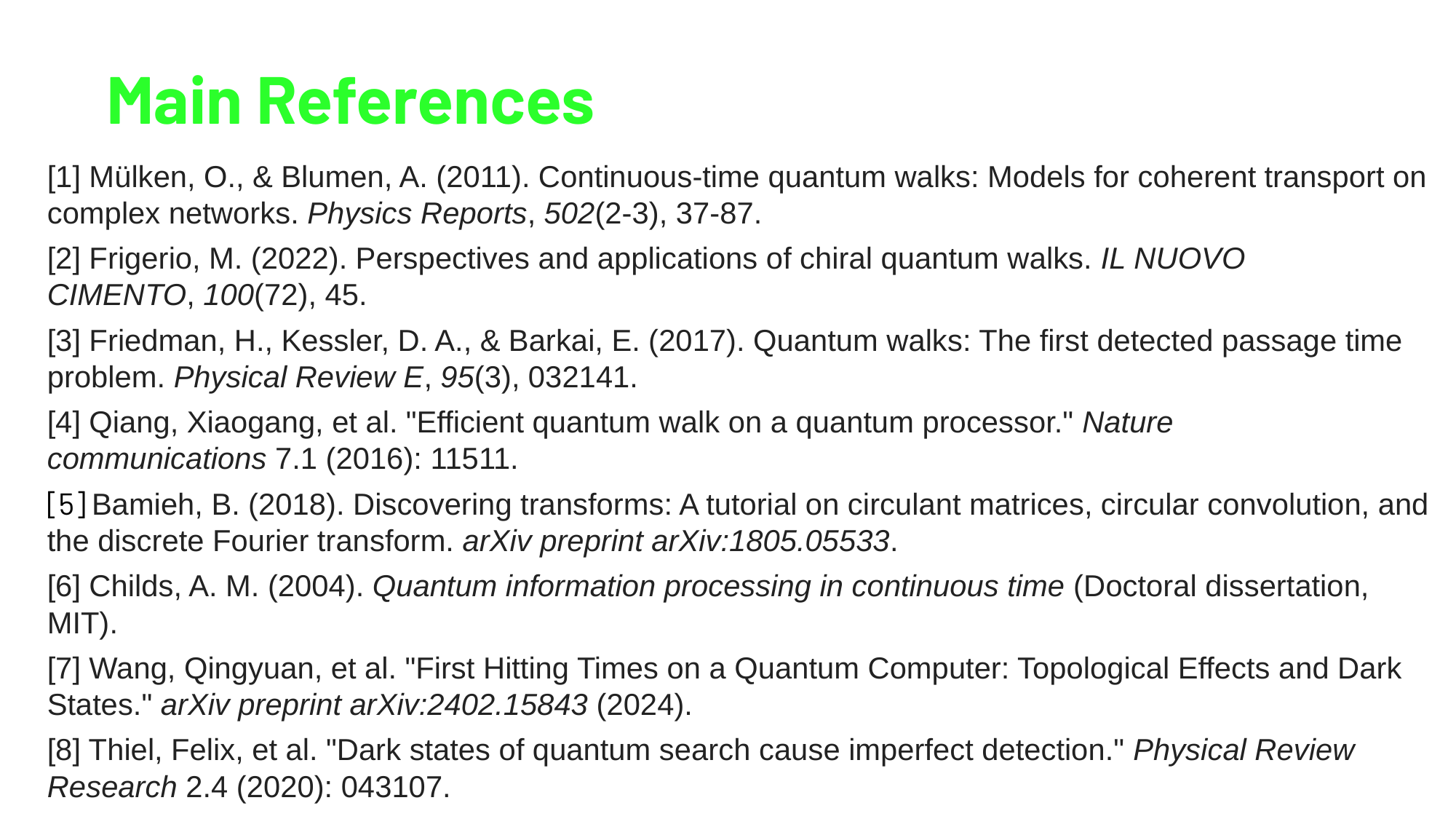

# Main References
[1] Mülken, O., & Blumen, A. (2011). Continuous-time quantum walks: Models for coherent transport on complex networks. Physics Reports, 502(2-3), 37-87.
[2] Frigerio, M. (2022). Perspectives and applications of chiral quantum walks. IL NUOVO CIMENTO, 100(72), 45.
[3] Friedman, H., Kessler, D. A., & Barkai, E. (2017). Quantum walks: The first detected passage time problem. Physical Review E, 95(3), 032141.
[4] Qiang, Xiaogang, et al. "Efficient quantum walk on a quantum processor." Nature communications 7.1 (2016): 11511.
[5] Bamieh, B. (2018). Discovering transforms: A tutorial on circulant matrices, circular convolution, and the discrete Fourier transform. arXiv preprint arXiv:1805.05533.
[6] Childs, A. M. (2004). Quantum information processing in continuous time (Doctoral dissertation, MIT).
[7] Wang, Qingyuan, et al. "First Hitting Times on a Quantum Computer: Topological Effects and Dark States." arXiv preprint arXiv:2402.15843 (2024).
[8] Thiel, Felix, et al. "Dark states of quantum search cause imperfect detection." Physical Review Research 2.4 (2020): 043107.